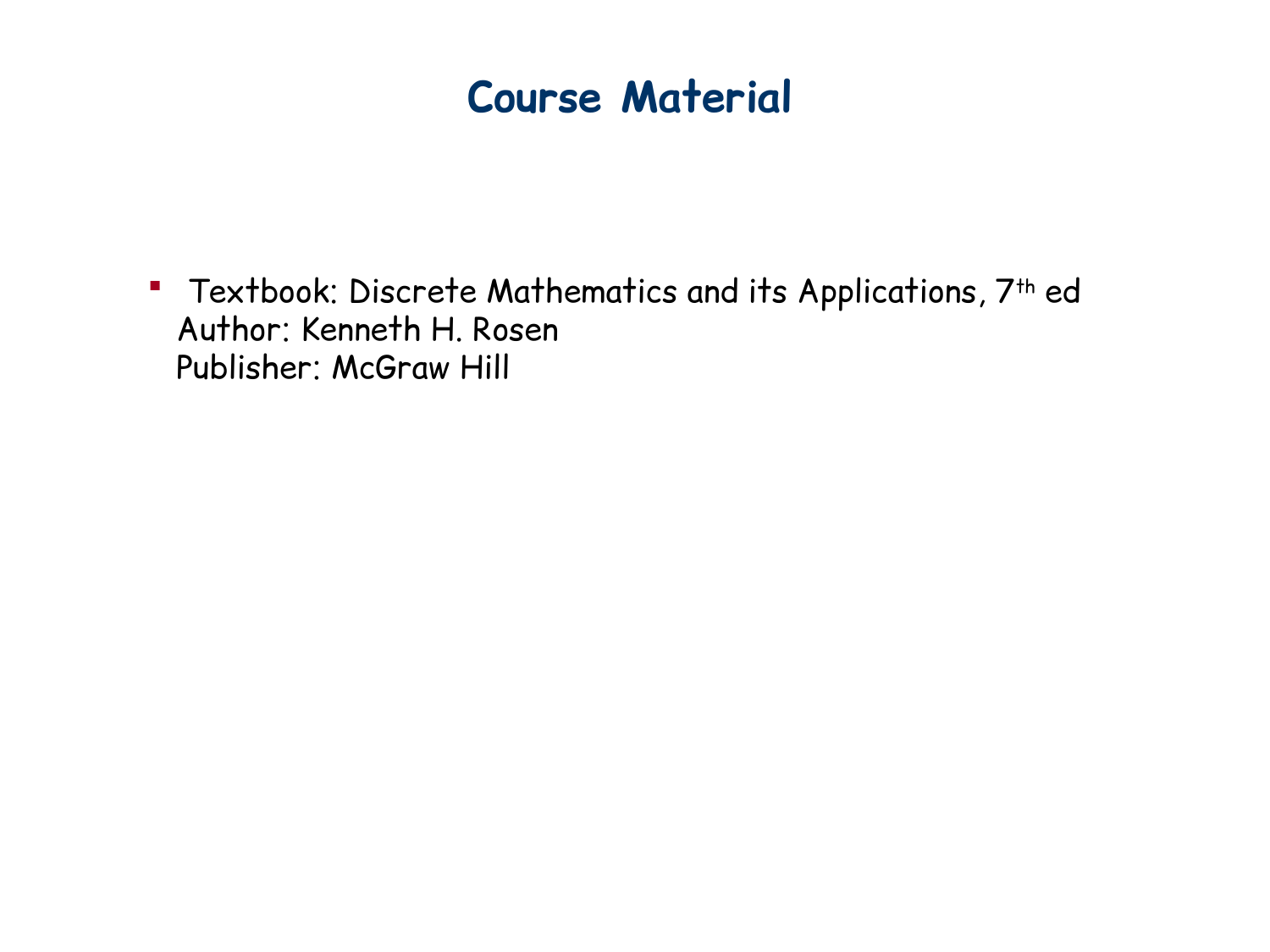

Course Material
 Textbook: Discrete Mathematics and its Applications, 7th ed
   Author: Kenneth H. Rosen
   Publisher: McGraw Hill